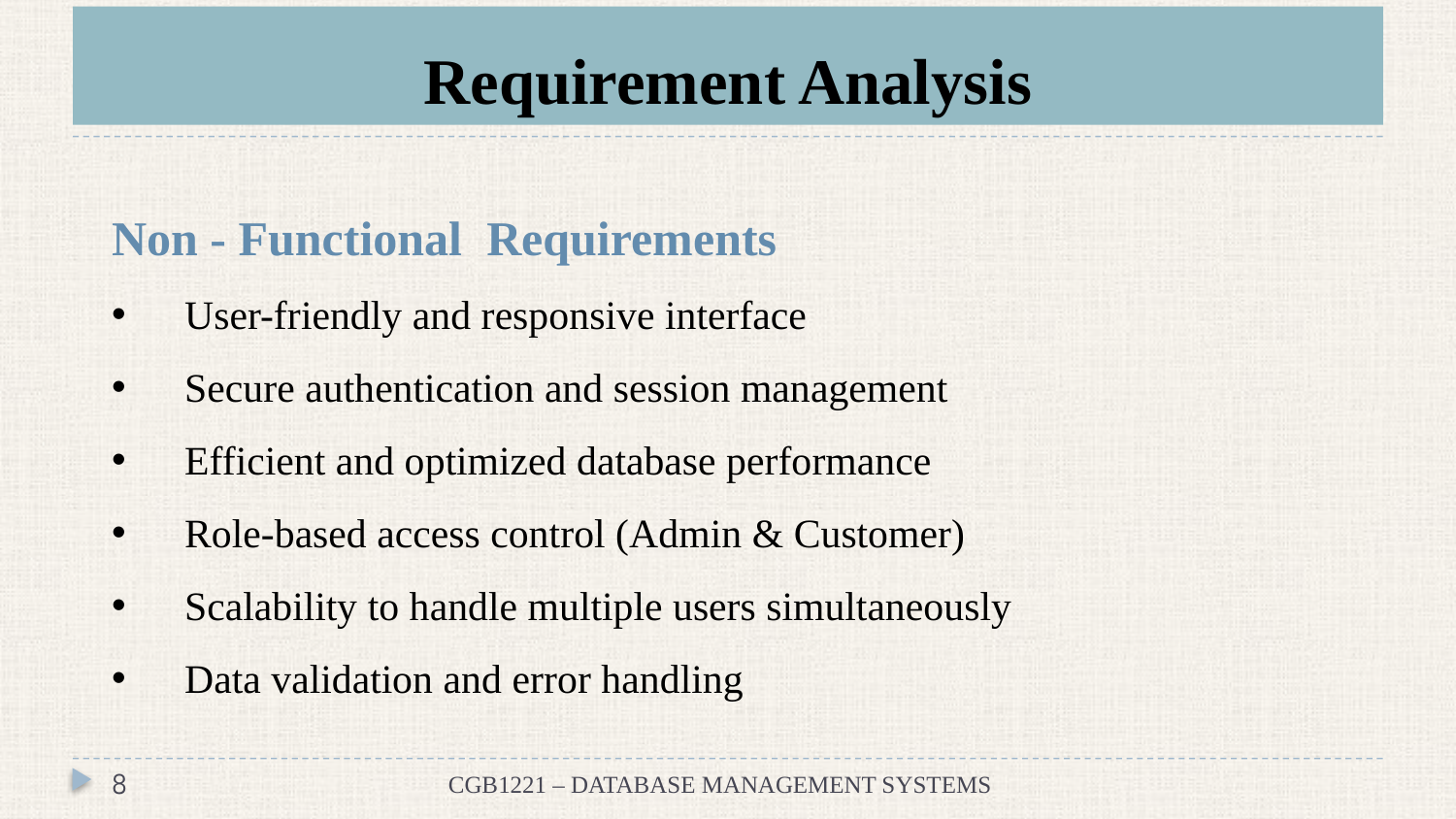

# Requirement Analysis
Non - Functional  Requirements
User-friendly and responsive interface
Secure authentication and session management
Efficient and optimized database performance
Role-based access control (Admin & Customer)
Scalability to handle multiple users simultaneously
Data validation and error handling
8
CGB1221 – DATABASE MANAGEMENT SYSTEMS